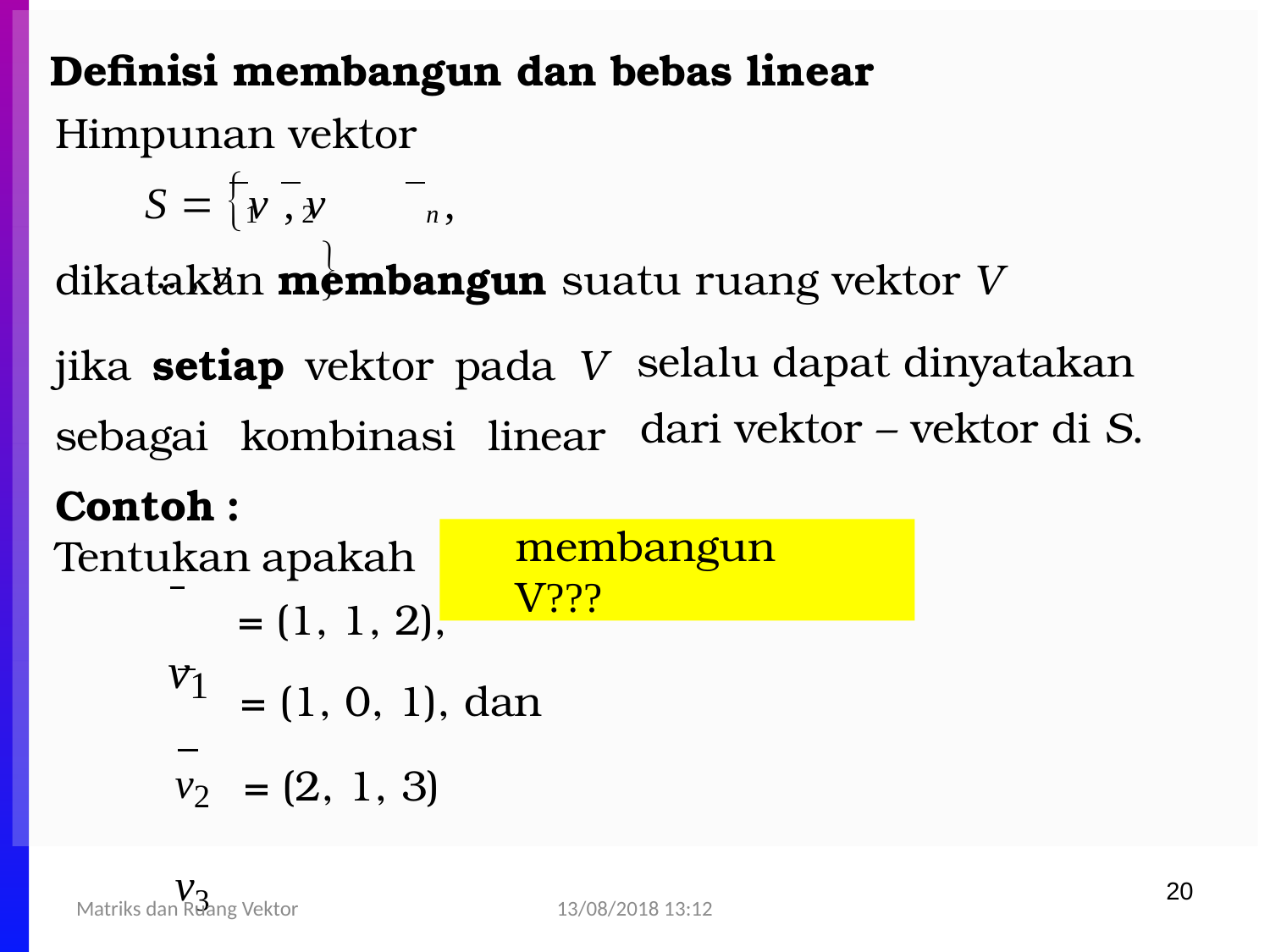

Definisi membangun dan bebas linear
Himpunan vektor
S = {v , v	, ... , v	}

1	2	n
dikatakan membangun suatu ruang vektor V
jika setiap vektor pada V sebagai kombinasi linear Contoh :
Tentukan apakah
selalu dapat dinyatakan
dari vektor – vektor di S.
membangun	V???
v1 v2 v3

= (1, 1, 2),
= (1, 0, 1), dan
= (2, 1, 3)

20
13/08/2018 13:12
Matriks dan Ruang Vektor